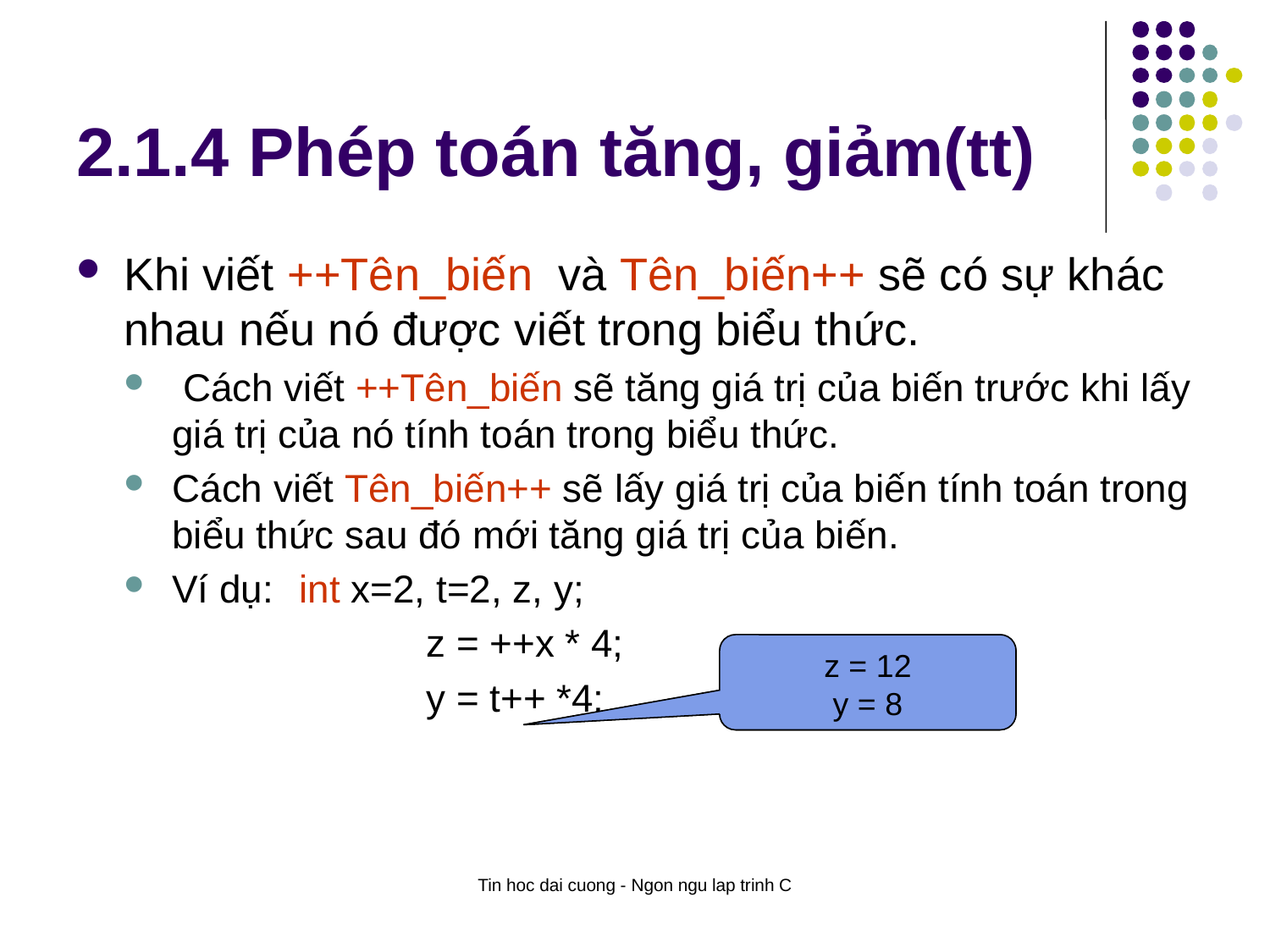

# 2.1.4 Phép toán tăng, giảm(tt)
Khi viết ++Tên_biến  và Tên_biến++ sẽ có sự khác nhau nếu nó được viết trong biểu thức.
 Cách viết ++Tên_biến sẽ tăng giá trị của biến trước khi lấy giá trị của nó tính toán trong biểu thức.
Cách viết Tên_biến++ sẽ lấy giá trị của biến tính toán trong biểu thức sau đó mới tăng giá trị của biến.
Ví dụ:	int x=2, t=2, z, y;
			z = ++x * 4;
			y = t++ *4;

z = ?
y = ?
z = 12
y = 8
Tin hoc dai cuong - Ngon ngu lap trinh C